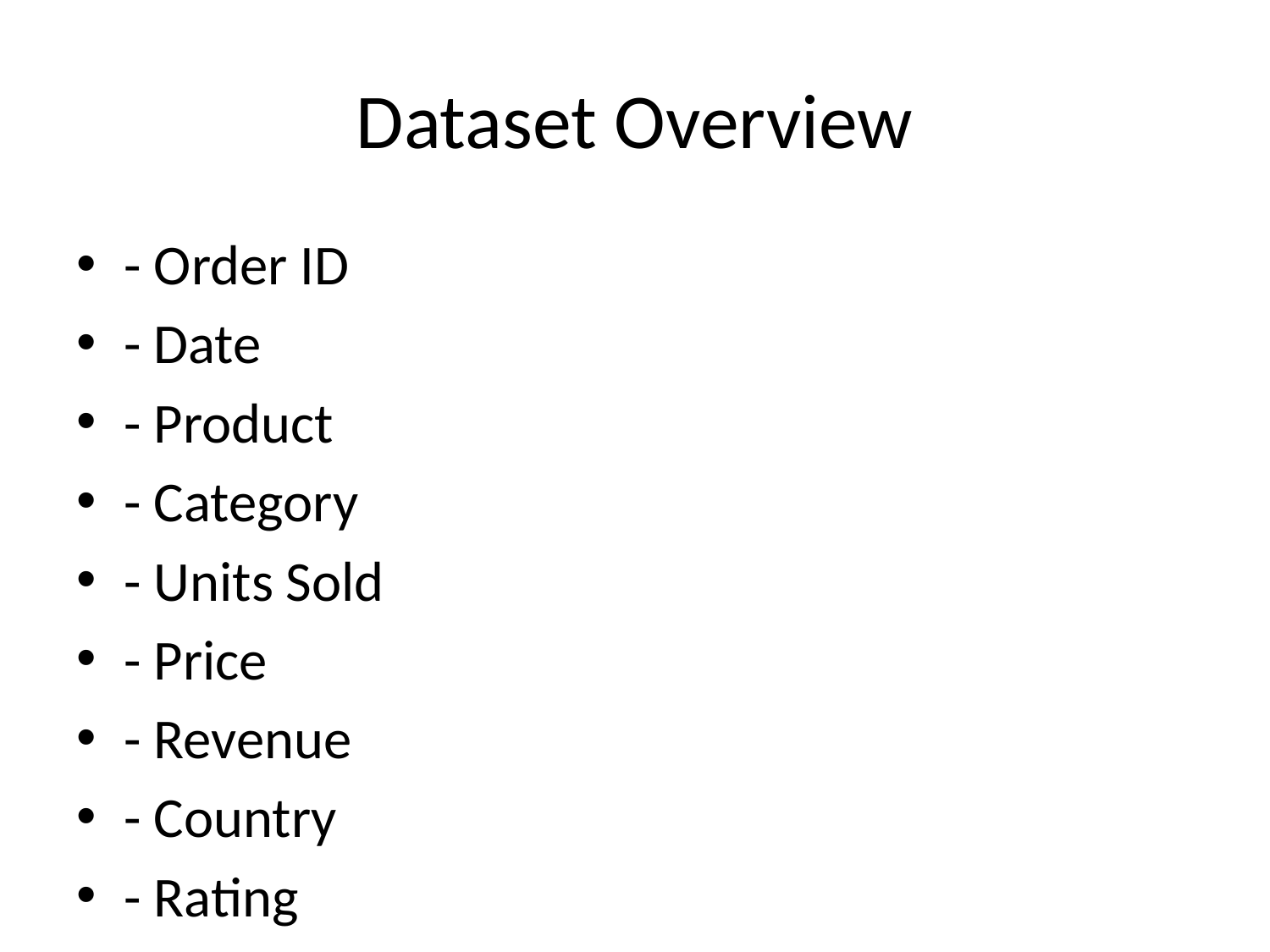

# Dataset Overview
- Order ID
- Date
- Product
- Category
- Units Sold
- Price
- Revenue
- Country
- Rating

1,000 rows of synthetic Amazon sales data from the past year.